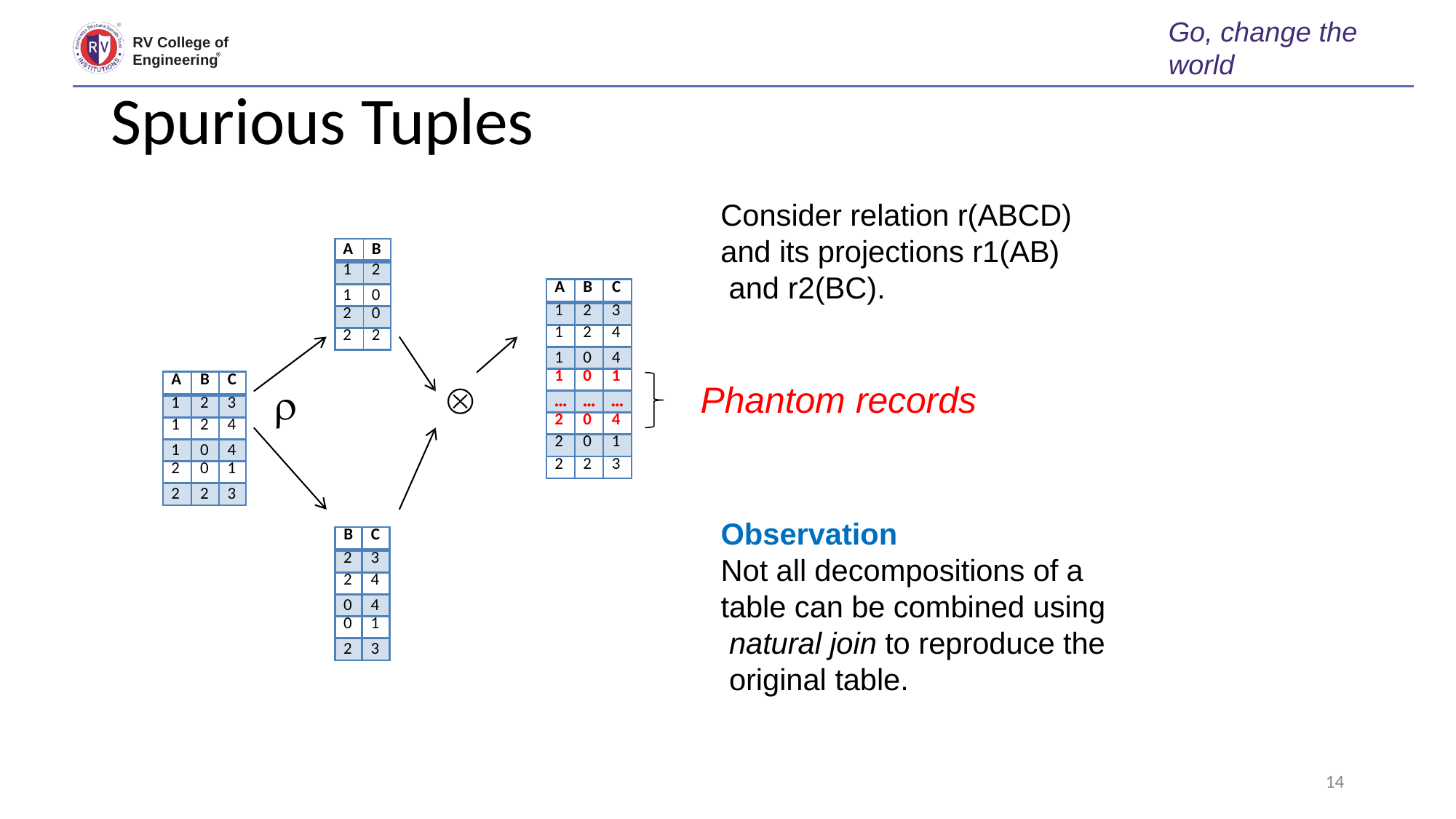

Go, change the world

RV College of
Engineering
# Spurious Tuples

Consider relation r(ABCD)

and its projections r1(AB)  and r2(BC).
| A | B |
| --- | --- |
| 1 | 2 |
| 1 | 0 |
| 2 | 0 |
| 2 | 2 |
| A | B | C |
| --- | --- | --- |
| 1 | 2 | 3 |
| 1 | 2 | 4 |
| 1 | 0 | 4 |
| 1 | 0 | 1 |
| … | … | … |
| 2 | 0 | 4 |
| 2 | 0 | 1 |
| 2 | 2 | 3 |

| A | B | C |
| --- | --- | --- |
| 1 | 2 | 3 |
| 1 | 2 | 4 |
| 1 | 0 | 4 |
| 2 | 0 | 1 |
| 2 | 2 | 3 |

Phantom records

Observation
Not all decompositions of a  table can be combined using  natural join to reproduce the  original table.
| B | C |
| --- | --- |
| 2 | 3 |
| 2 | 4 |
| 0 | 4 |
| 0 | 1 |
| 2 | 3 |
14